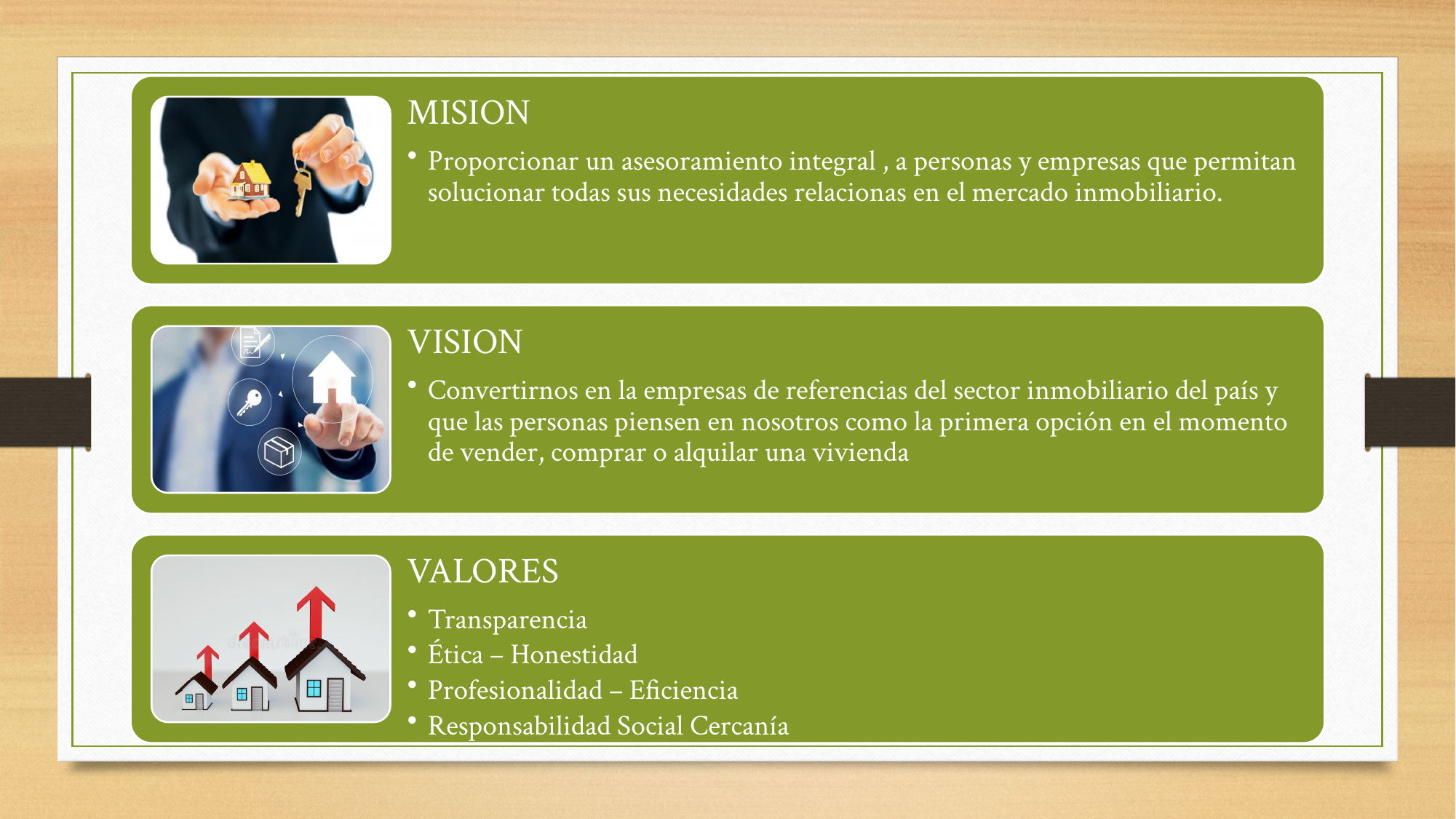

MISION
Proporcionar un asesoramiento integral , a personas y empresas que permitan solucionar todas sus necesidades relacionas en el mercado inmobiliario.
VISION
Convertirnos en la empresas de referencias del sector inmobiliario del país y que las personas piensen en nosotros como la primera opción en el momento de vender, comprar o alquilar una vivienda
VALORES
Transparencia
Ética – Honestidad
Profesionalidad – Eficiencia
Responsabilidad Social Cercanía